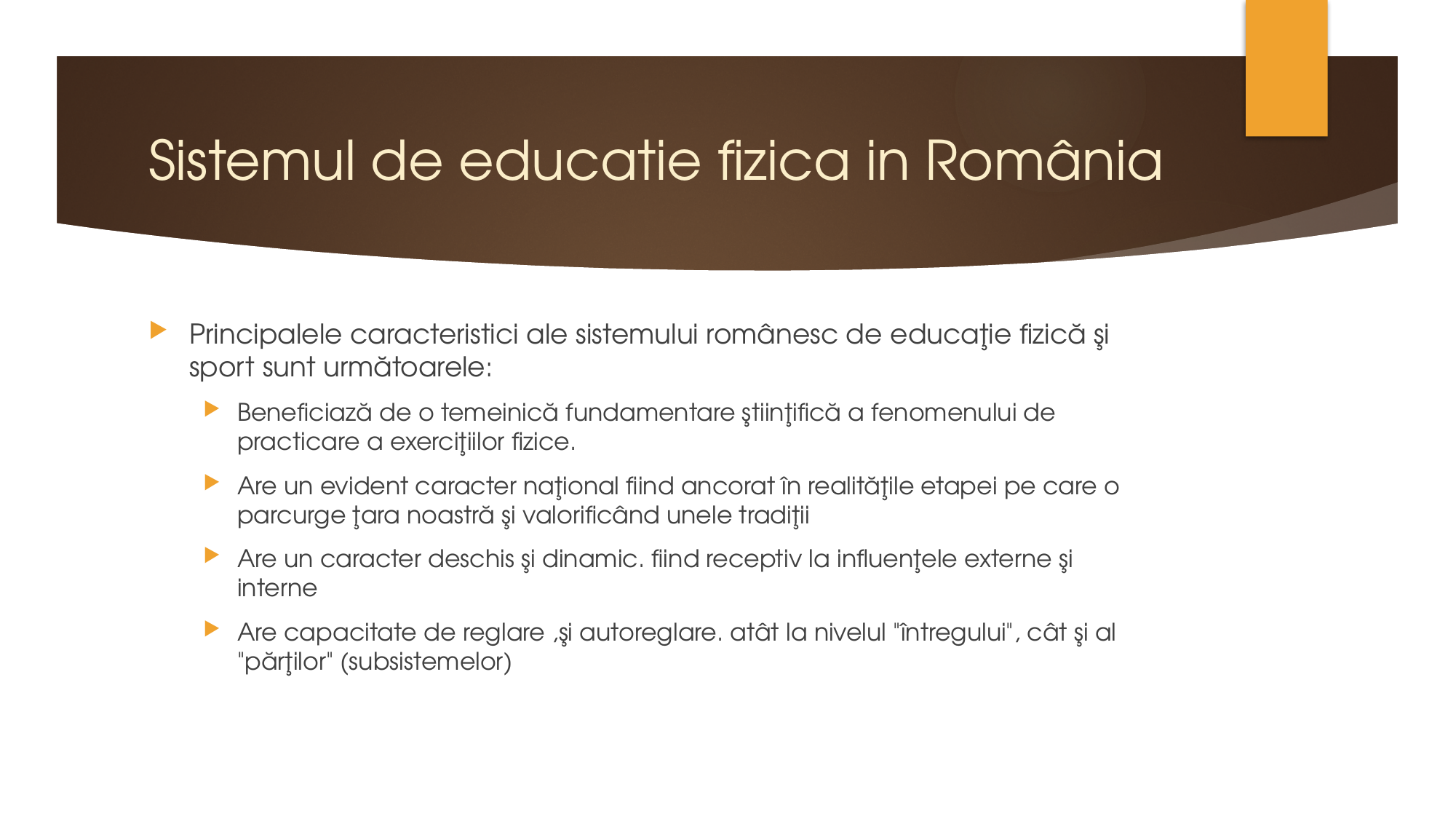

# Sistemul de educatie fizica in România
Principalele caracteristici ale sistemului românesc de educaţie fizică şi sport sunt următoarele:
Beneficiază de o temeinică fundamentare ştiinţifică a fenomenului de practicare a exerciţiilor fizice.
Are un evident caracter naţional fiind ancorat în realităţile etapei pe care o
parcurge ţara noastră şi valorificând unele tradiţii
Are un caracter deschis şi dinamic. fiind receptiv la influenţele externe şi
interne
Are capacitate de reglare ,şi autoreglare. atât la nivelul "întregului", cât şi al
"părţilor" (subsistemelor)